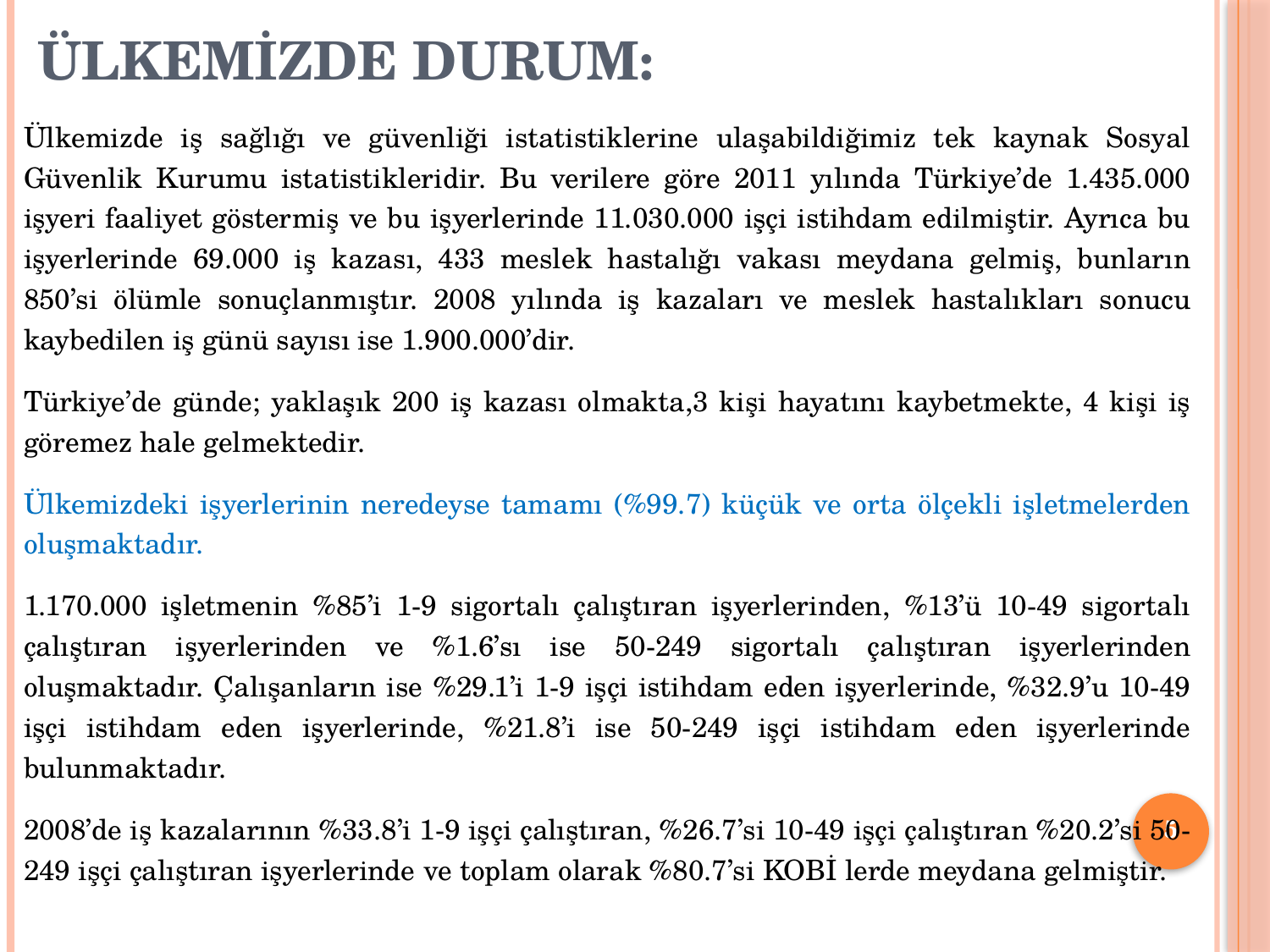

# Ülkemizde Durum:
Ülkemizde iş sağlığı ve güvenliği istatistiklerine ulaşabildiğimiz tek kaynak Sosyal Güvenlik Kurumu istatistikleridir. Bu verilere göre 2011 yılında Türkiye’de 1.435.000 işyeri faaliyet göstermiş ve bu işyerlerinde 11.030.000 işçi istihdam edilmiştir. Ayrıca bu işyerlerinde 69.000 iş kazası, 433 meslek hastalığı vakası meydana gelmiş, bunların 850’si ölümle sonuçlanmıştır. 2008 yılında iş kazaları ve meslek hastalıkları sonucu kaybedilen iş günü sayısı ise 1.900.000’dir.
Türkiye’de günde; yaklaşık 200 iş kazası olmakta,3 kişi hayatını kaybetmekte, 4 kişi iş göremez hale gelmektedir.
Ülkemizdeki işyerlerinin neredeyse tamamı (%99.7) küçük ve orta ölçekli işletmelerden oluşmaktadır.
1.170.000 işletmenin %85’i 1-9 sigortalı çalıştıran işyerlerinden, %13’ü 10-49 sigortalı çalıştıran işyerlerinden ve %1.6’sı ise 50-249 sigortalı çalıştıran işyerlerinden oluşmaktadır. Çalışanların ise %29.1’i 1-9 işçi istihdam eden işyerlerinde, %32.9’u 10-49 işçi istihdam eden işyerlerinde, %21.8’i ise 50-249 işçi istihdam eden işyerlerinde bulunmaktadır.
2008’de iş kazalarının %33.8’i 1-9 işçi çalıştıran, %26.7’si 10-49 işçi çalıştıran %20.2’si 50-249 işçi çalıştıran işyerlerinde ve toplam olarak %80.7’si KOBİ lerde meydana gelmiştir.

5